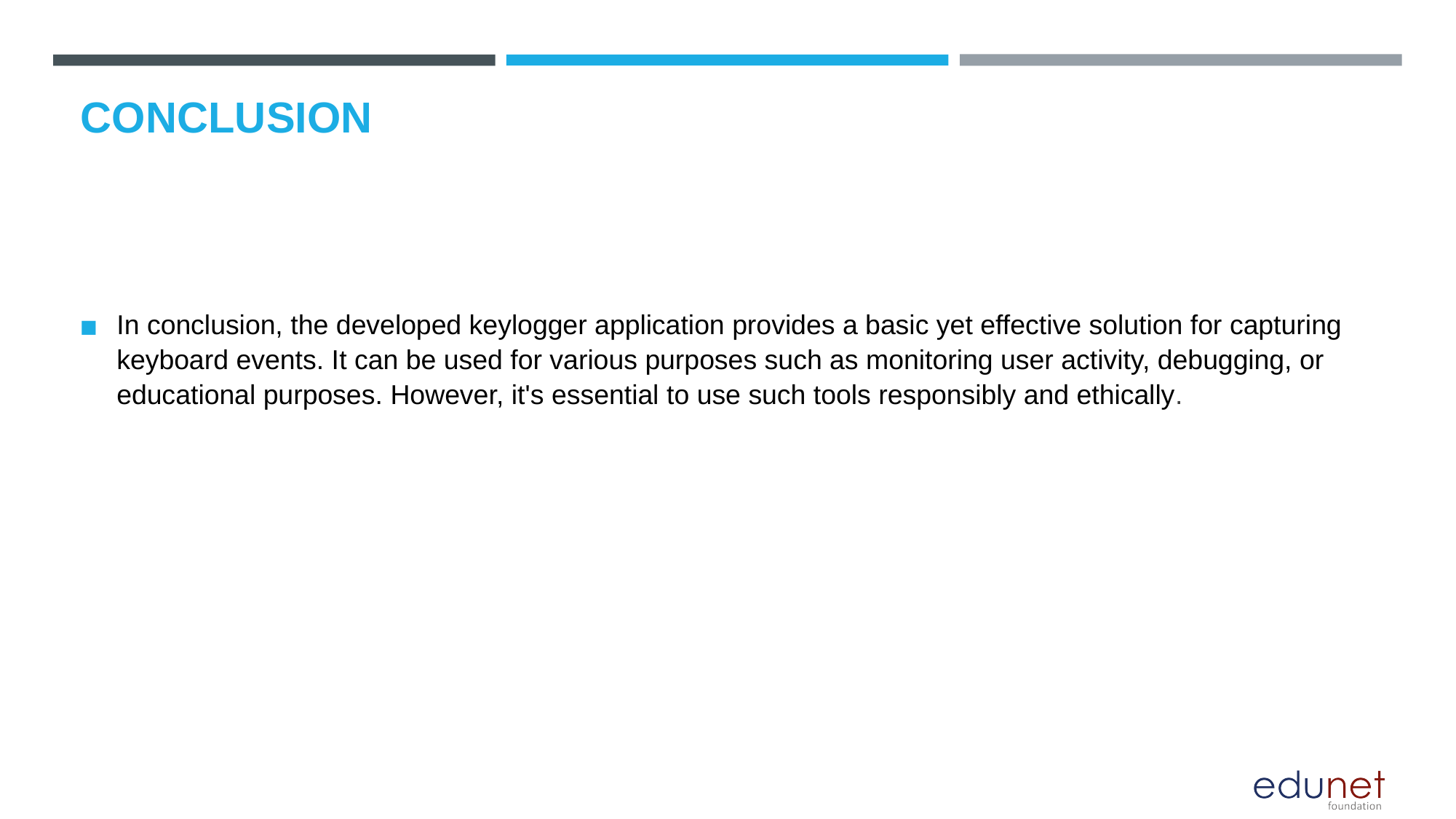

# CONCLUSION
In conclusion, the developed keylogger application provides a basic yet effective solution for capturing keyboard events. It can be used for various purposes such as monitoring user activity, debugging, or educational purposes. However, it's essential to use such tools responsibly and ethically.